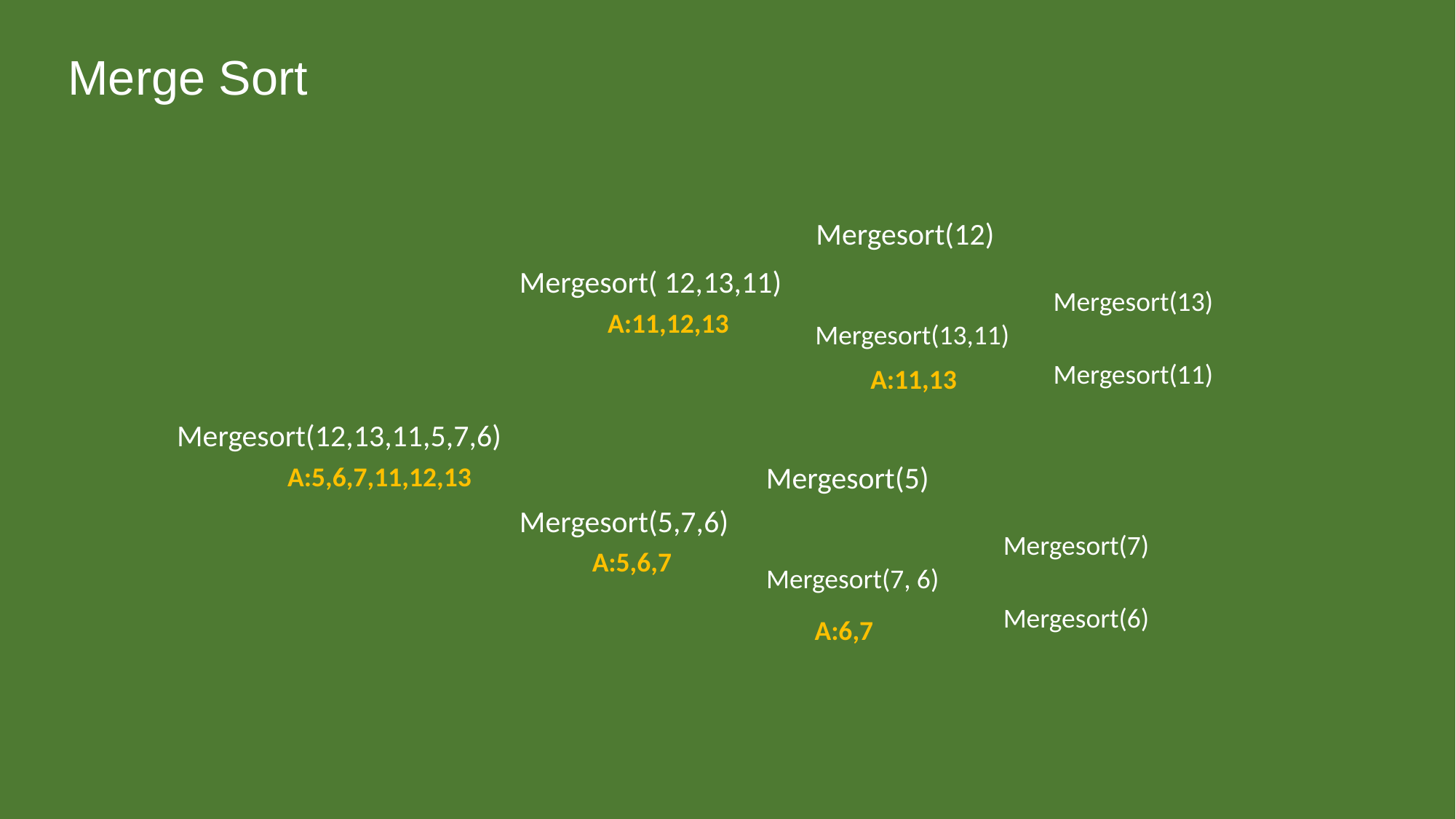

# Merge Sort
Mergesort(12)
Mergesort( 12,13,11)
Mergesort(13)
A:11,12,13
Mergesort(13,11)
Mergesort(11)
A:11,13
Mergesort(12,13,11,5,7,6)
Mergesort(5)
A:5,6,7,11,12,13
Mergesort(5,7,6)
Mergesort(7)
A:5,6,7
Mergesort(7, 6)
Mergesort(6)
A:6,7